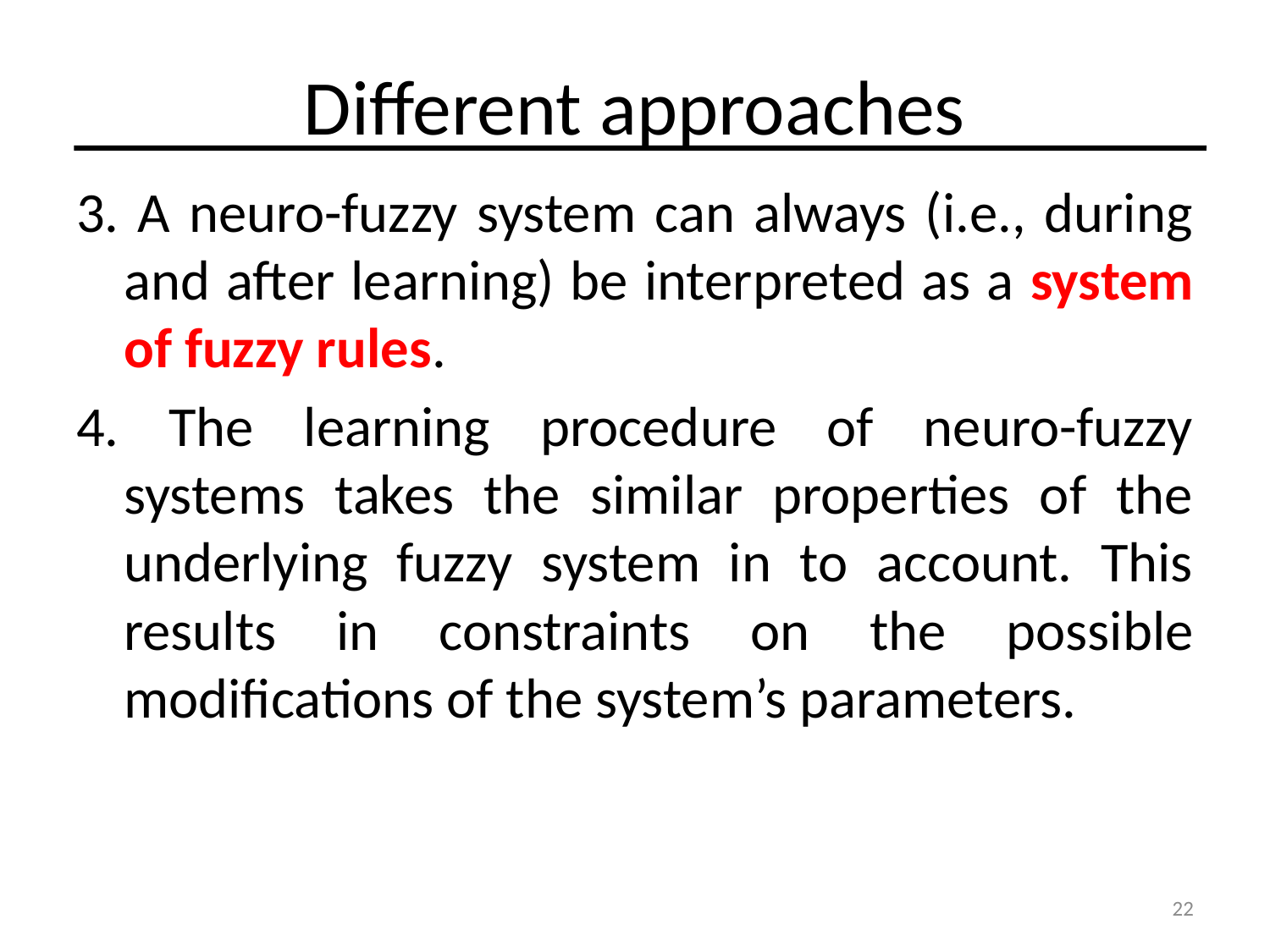

# Different approaches

3. A neuro-fuzzy system can always (i.e., during and after learning) be interpreted as a system of fuzzy rules.
4. The learning procedure of neuro-fuzzy systems takes the similar properties of the underlying fuzzy system in to account. This results in constraints on the possible modifications of the system’s parameters.

22